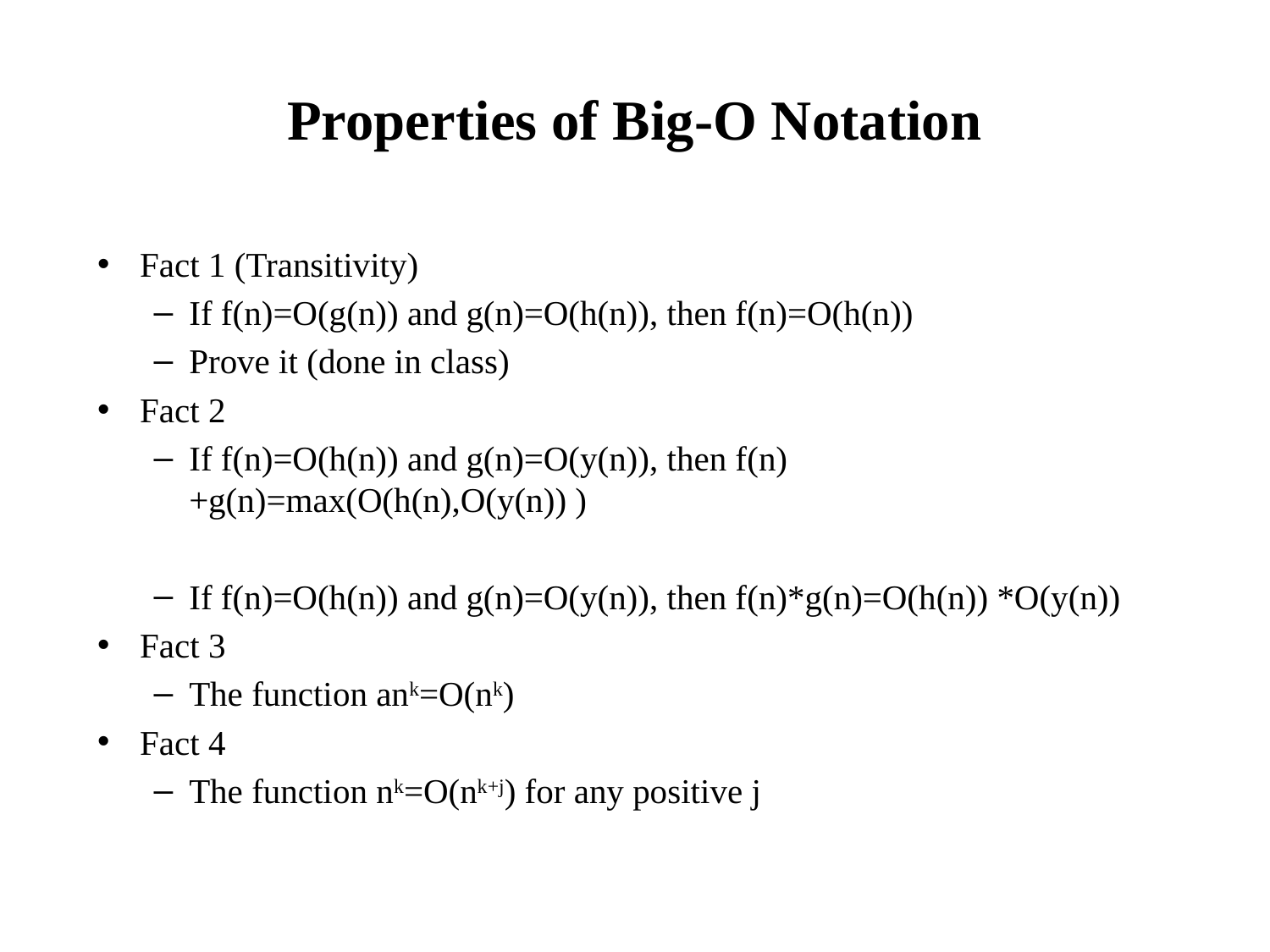

# Properties of Big-O Notation
Fact 1 (Transitivity)
If f(n)=O(g(n)) and g(n)=O(h(n)), then f(n)=O(h(n))
Prove it (done in class)
Fact 2
If f(n)=O(h(n)) and g(n)=O(y(n)), then f(n)+g(n)=max(O(h(n),O(y(n)) )

If f(n)=O(h(n)) and g(n)=O(y(n)), then f(n)*g(n)=O(h(n)) *O(y(n))
Fact 3
The function ank=O(nk)
Fact 4
The function nk=O(nk+j) for any positive j